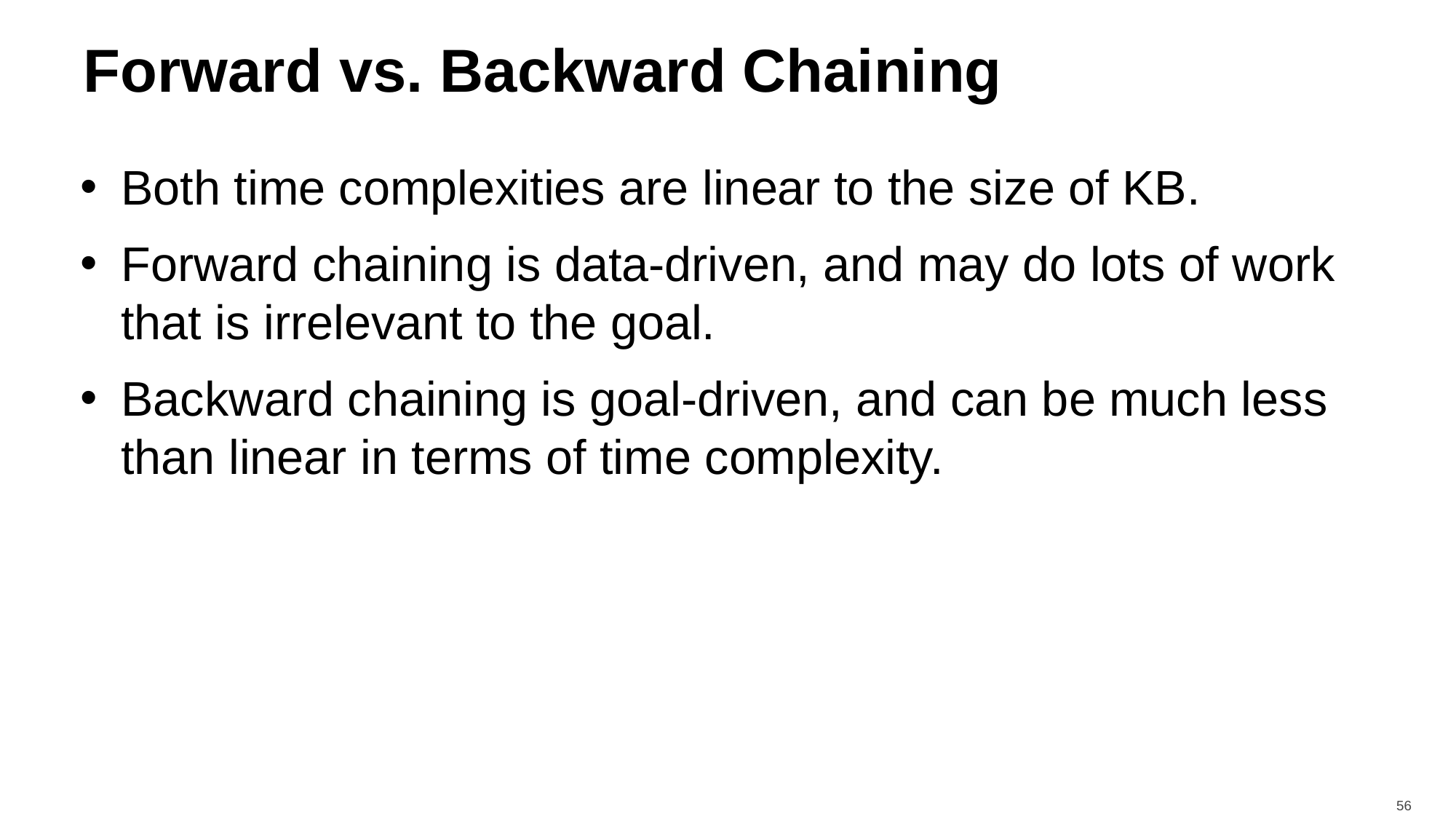

# Forward vs. Backward Chaining
Both time complexities are linear to the size of KB.
Forward chaining is data-driven, and may do lots of work that is irrelevant to the goal.
Backward chaining is goal-driven, and can be much less than linear in terms of time complexity.

56